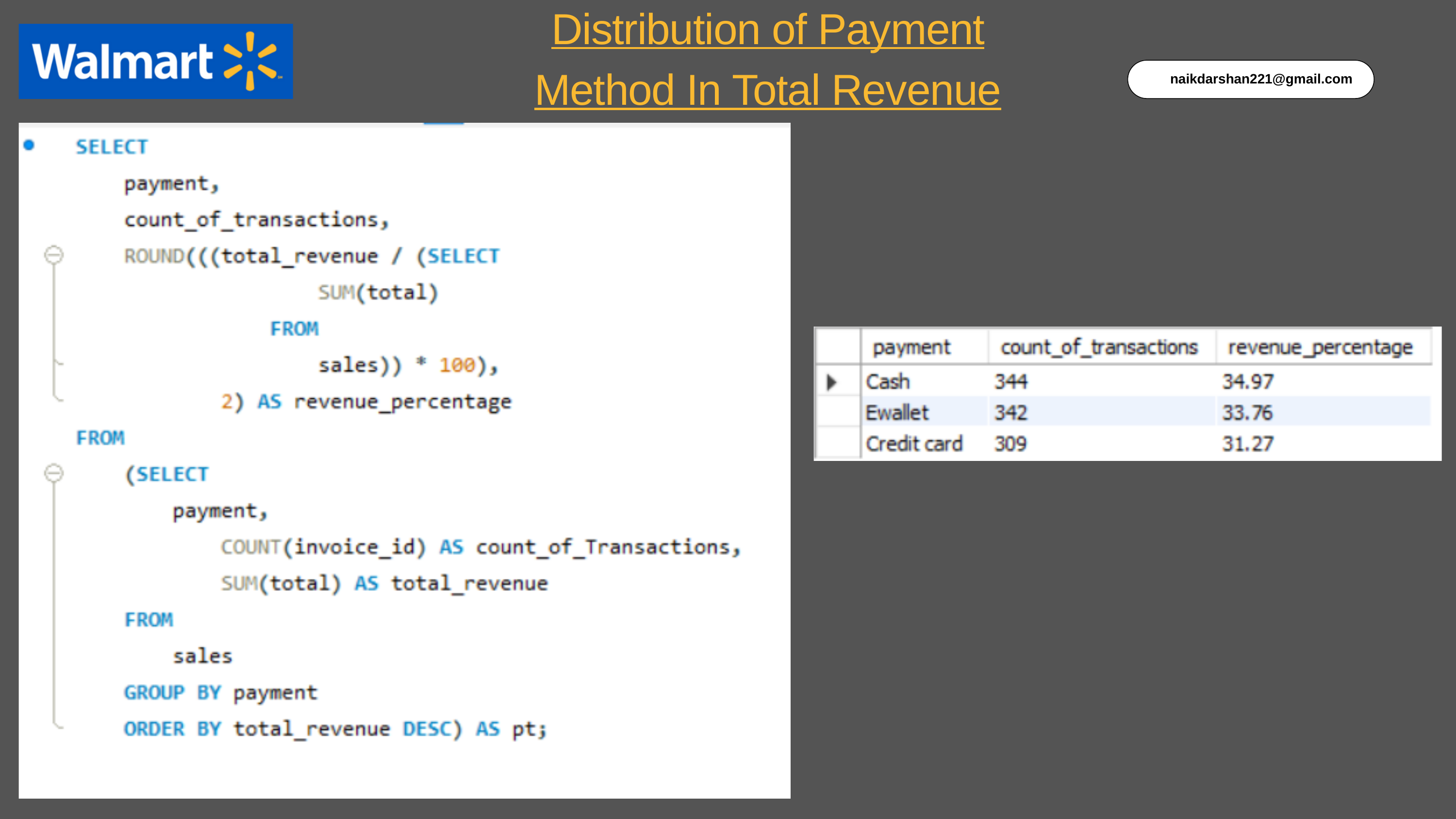

Distribution of Payment Method In Total Revenue

naikdarshan221@gmail.com